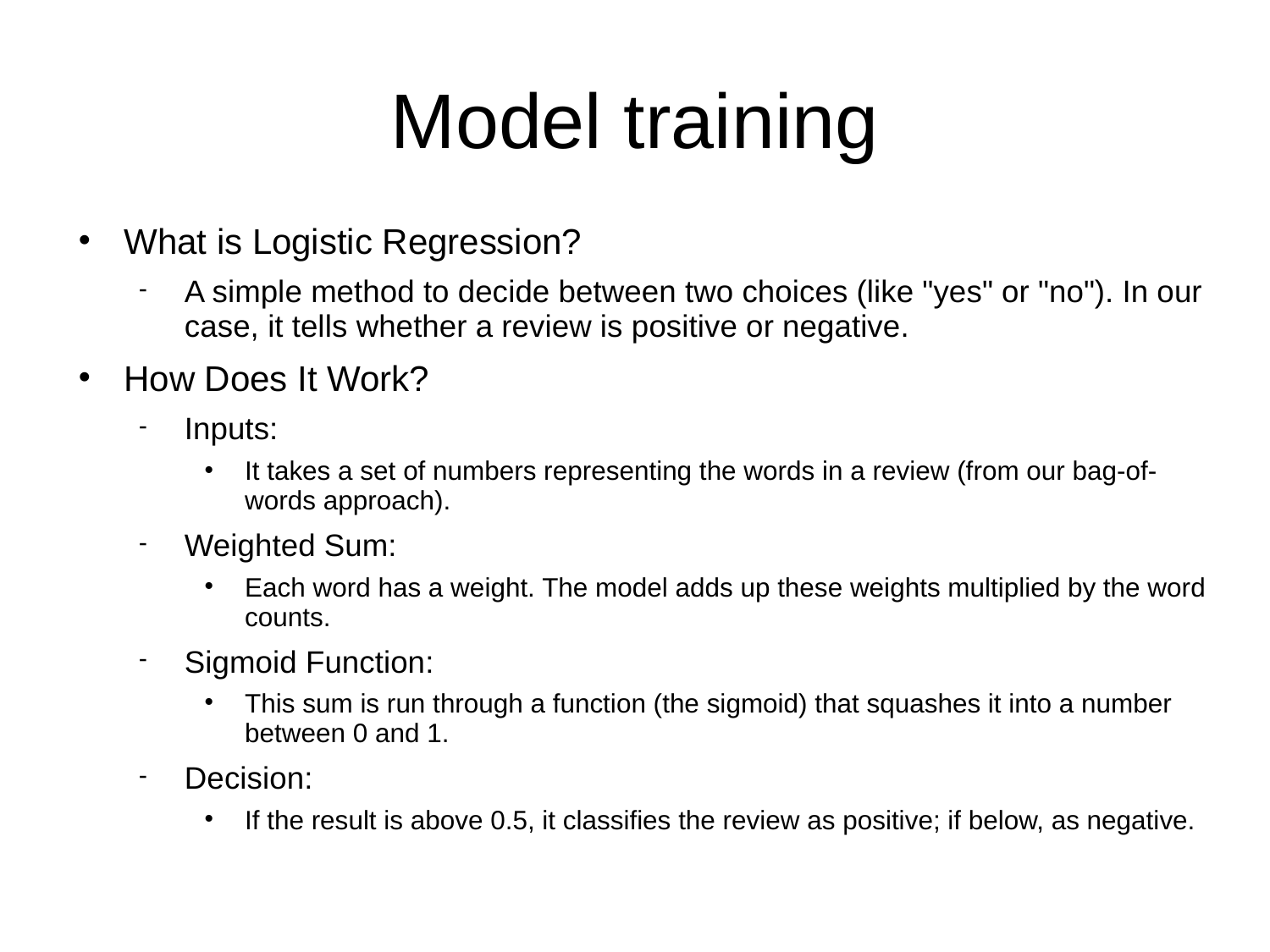

Model training
# What is Logistic Regression?
A simple method to decide between two choices (like "yes" or "no"). In our case, it tells whether a review is positive or negative.
How Does It Work?
Inputs:
It takes a set of numbers representing the words in a review (from our bag-of-words approach).
Weighted Sum:
Each word has a weight. The model adds up these weights multiplied by the word counts.
Sigmoid Function:
This sum is run through a function (the sigmoid) that squashes it into a number between 0 and 1.
Decision:
If the result is above 0.5, it classifies the review as positive; if below, as negative.